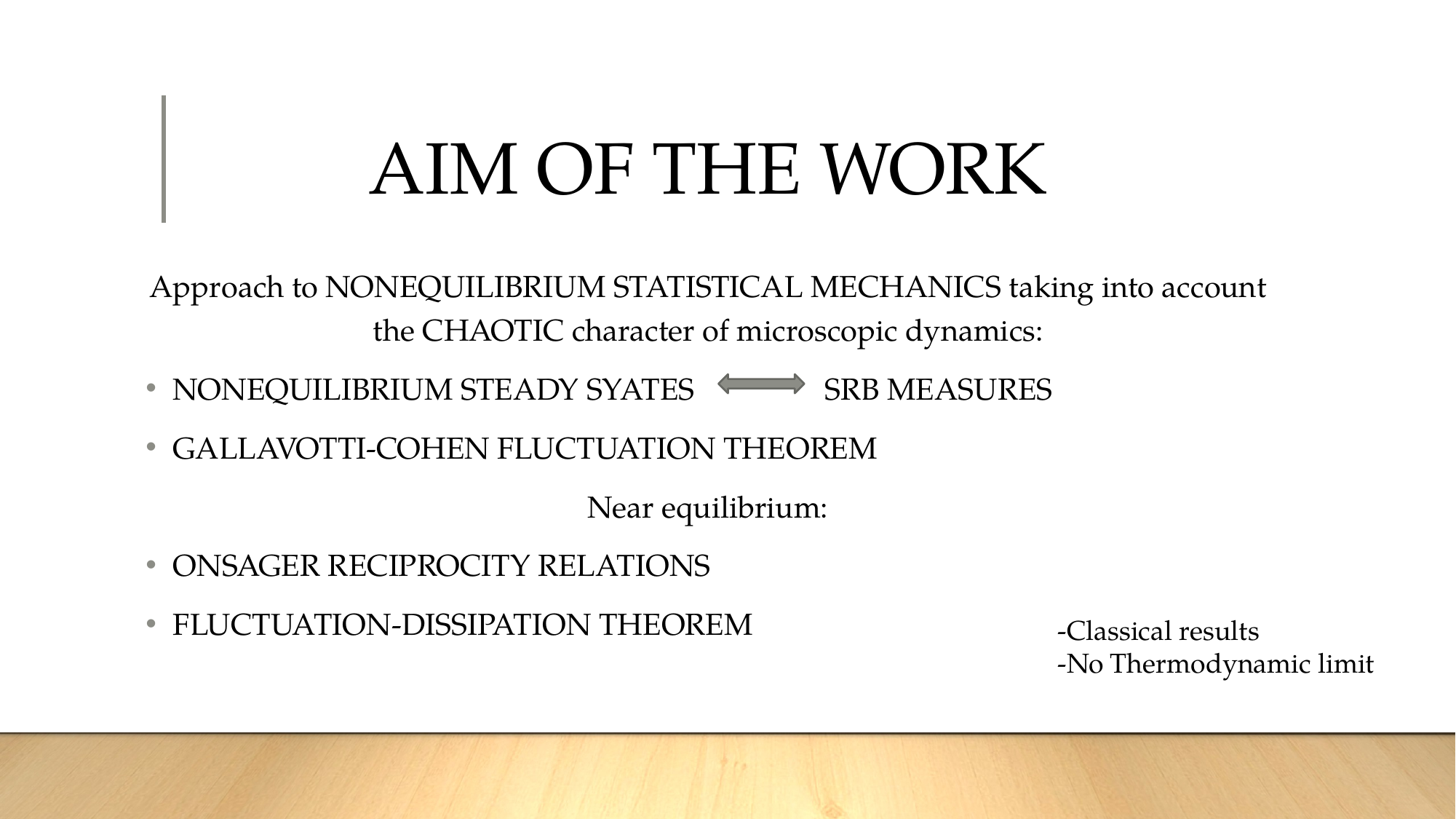

# AIM OF THE WORK
Approach to NONEQUILIBRIUM STATISTICAL MECHANICS taking into account the CHAOTIC character of microscopic dynamics:
NONEQUILIBRIUM STEADY SYATES                 SRB MEASURES
GALLAVOTTI-COHEN FLUCTUATION THEOREM
Near equilibrium:
ONSAGER RECIPROCITY RELATIONS
FLUCTUATION-DISSIPATION THEOREM

-Classical results
-No Thermodynamic limit